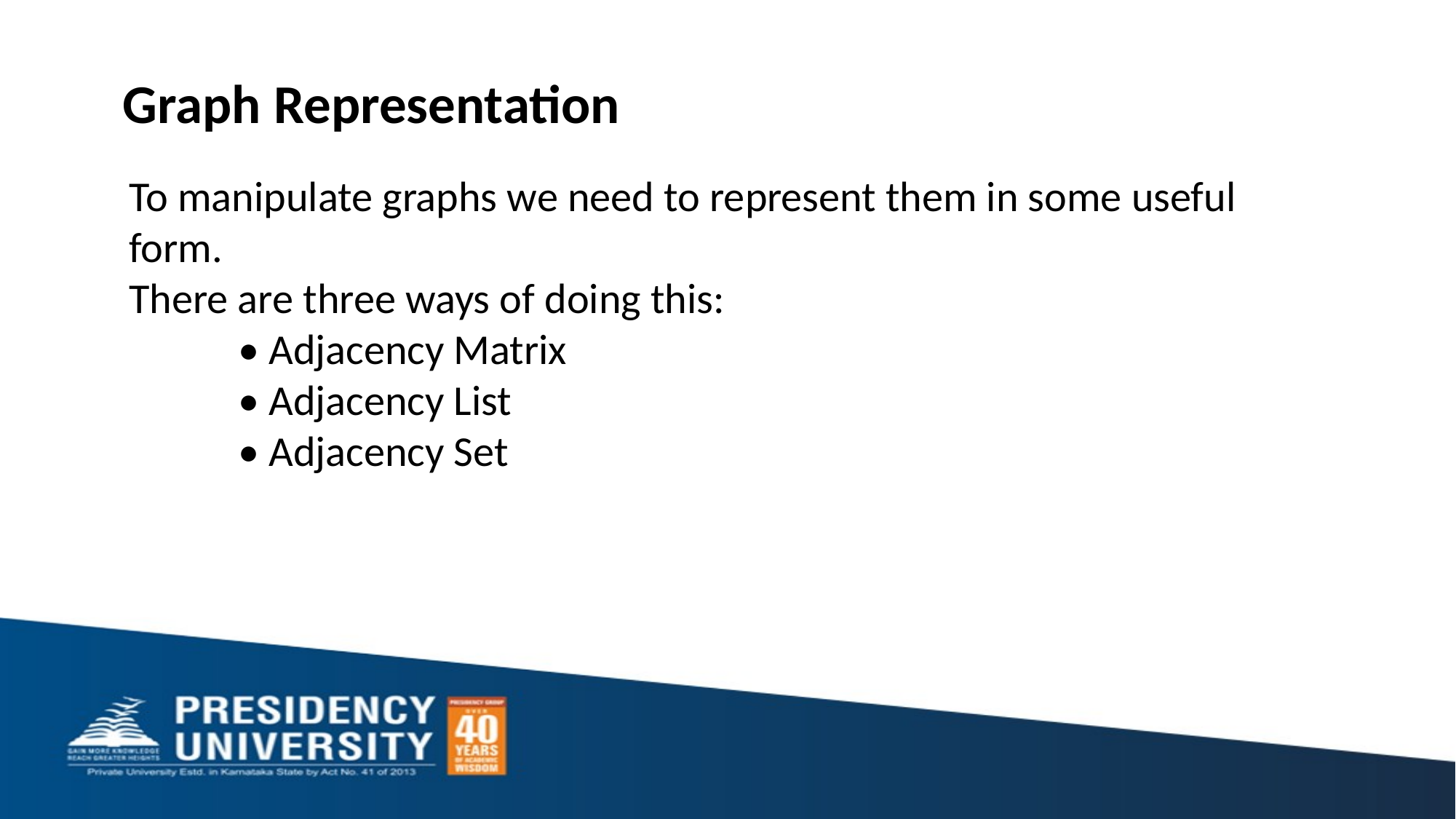

Graph Representation
To manipulate graphs we need to represent them in some useful form.
There are three ways of doing this:
	• Adjacency Matrix
	• Adjacency List
	• Adjacency Set